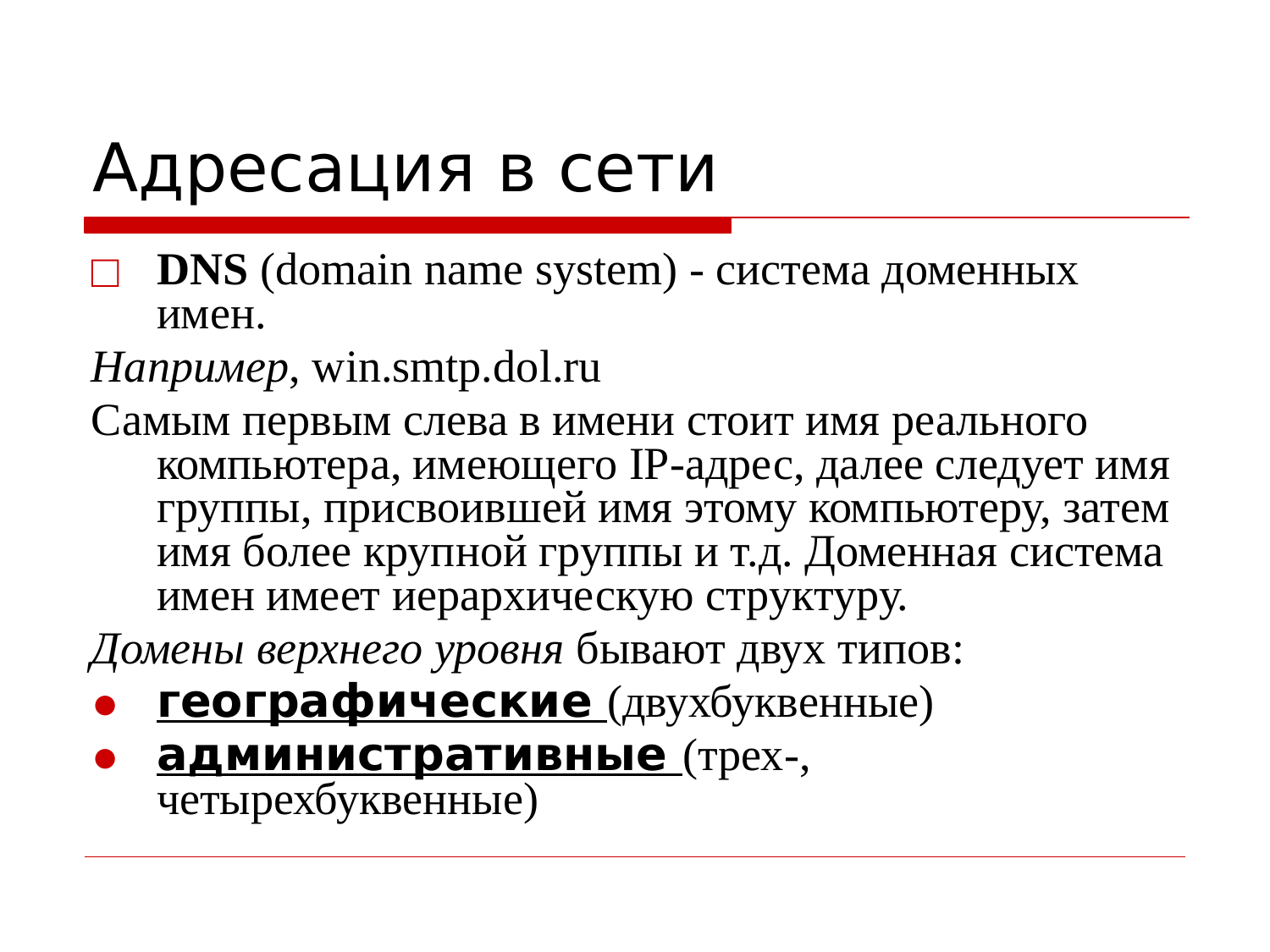

# Адресация в сети
DNS (domain name system) - система доменных имен.
Например, win.smtp.dol.ru
Самым первым слева в имени стоит имя реального компьютера, имеющего IP-адрес, далее следует имя группы, присвоившей имя этому компьютеру, затем имя более крупной группы и т.д. Доменная система имен имеет иерархическую структуру.
Домены верхнего уровня бывают двух типов:
географические (двухбуквенные)
административные (трех-, четырехбуквенные)